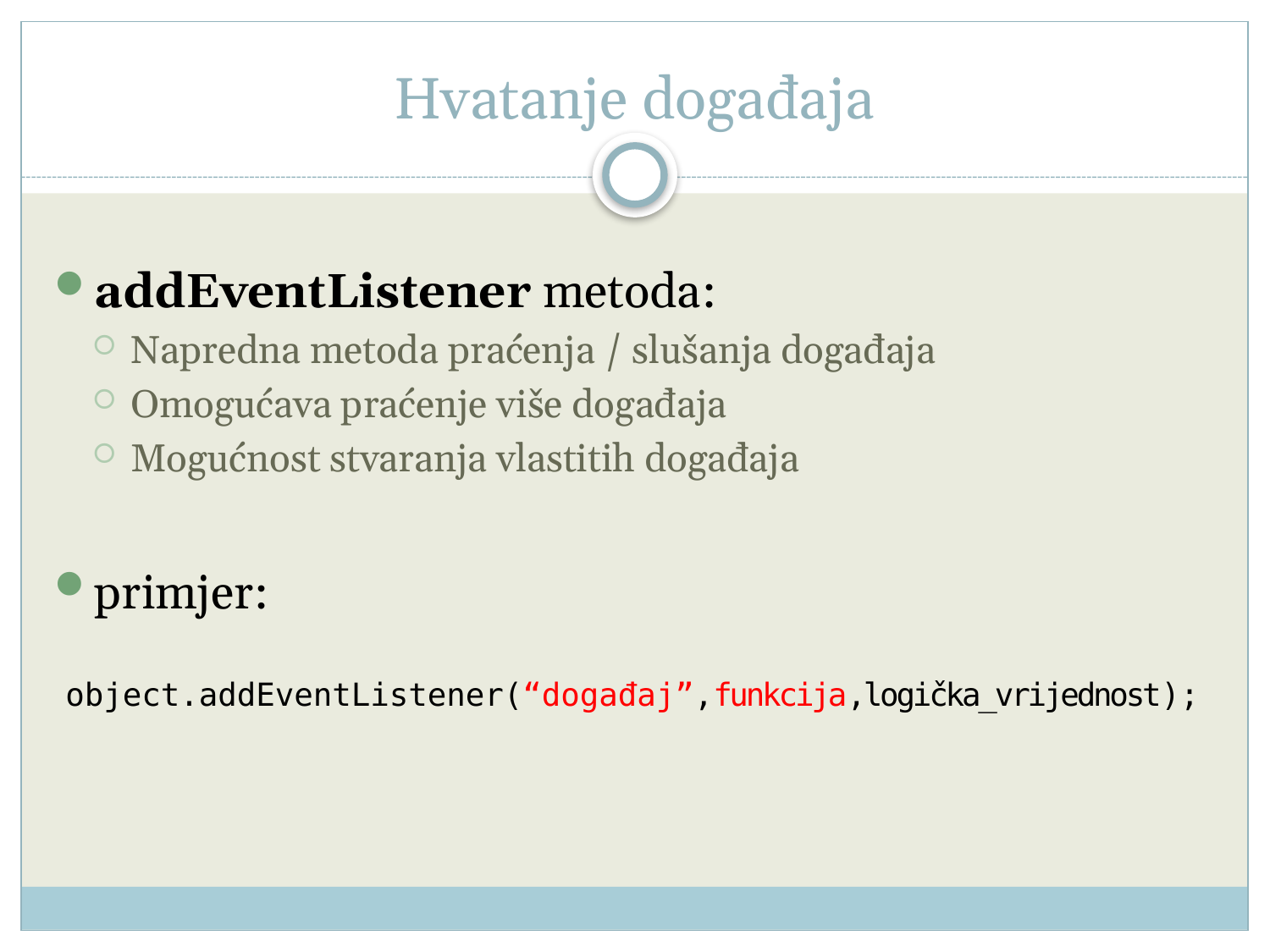

# Hvatanje događaja
addEventListener metoda:
Napredna metoda praćenja / slušanja događaja
Omogućava praćenje više događaja
Mogućnost stvaranja vlastitih događaja

primjer:
object.addEventListener(“događaj”,funkcija,logička_vrijednost);